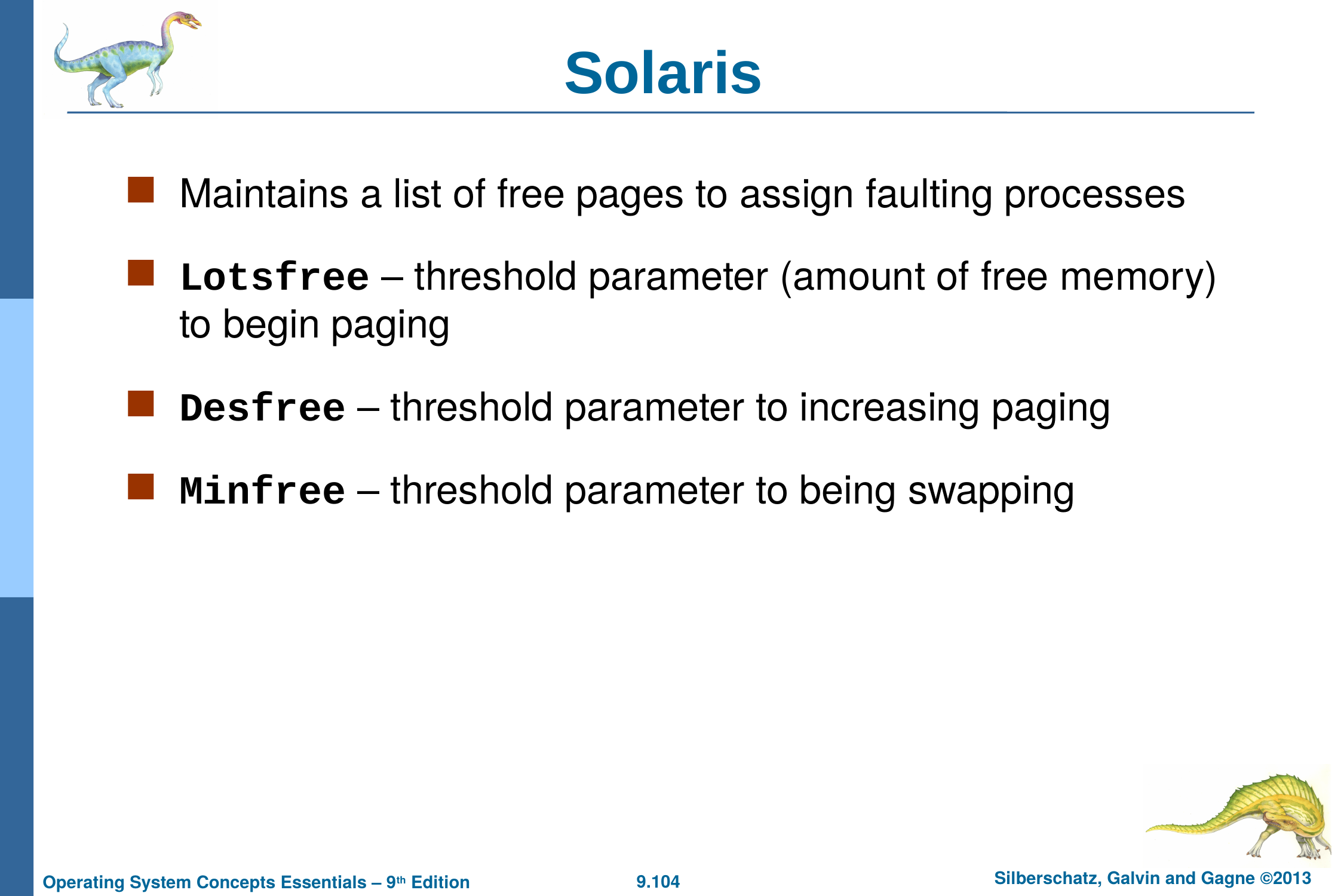

# Solaris
Maintains a list of free pages to assign faulting processes

Lotsfree – threshold parameter (amount of free memory) to begin paging

Desfree – threshold parameter to increasing paging

Minfree – threshold parameter to being swapping